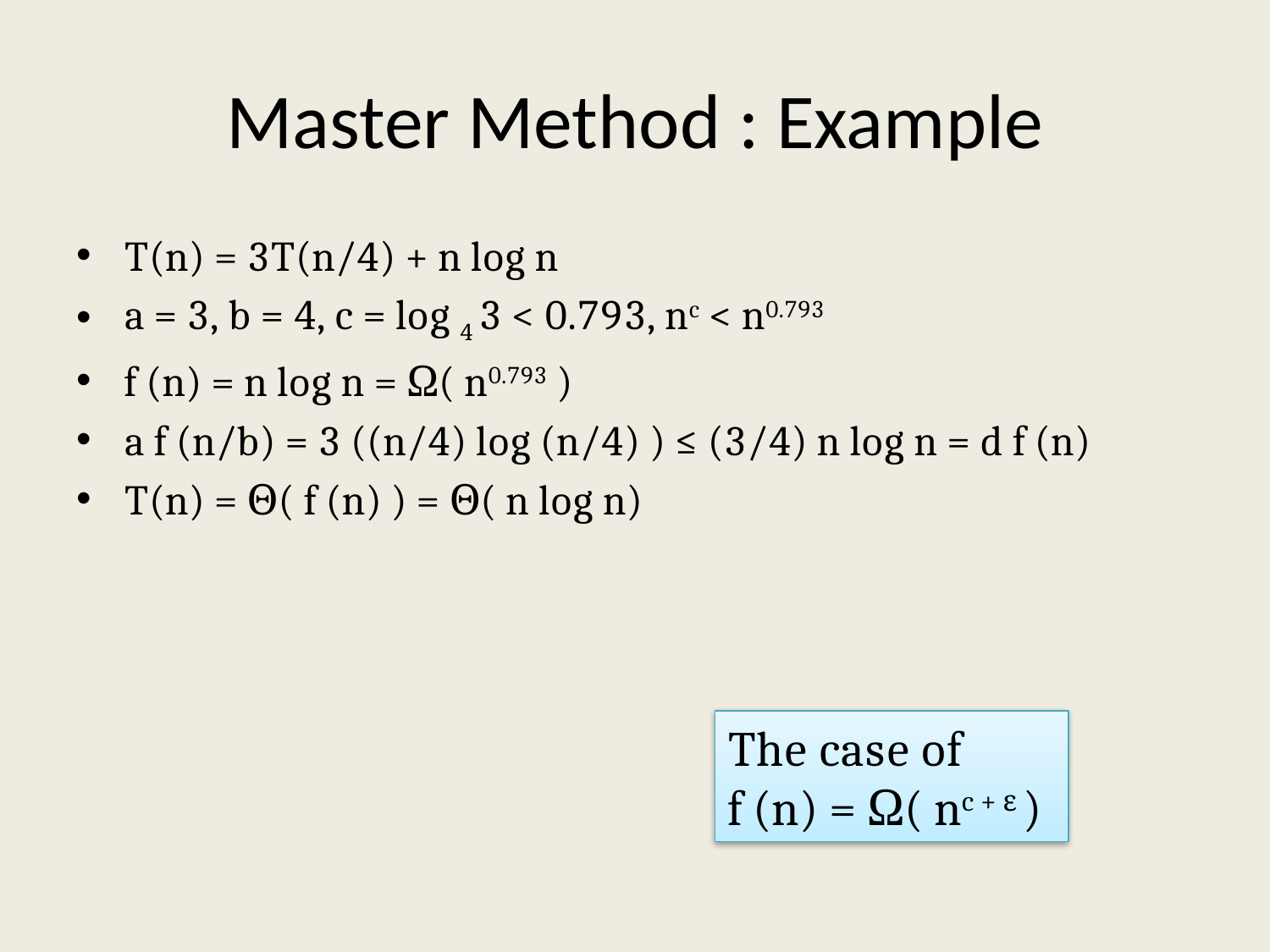

# Master Method : Example
T(n) = 3T(n/4) + n log n
a = 3, b = 4, c = log 4 3 < 0.793, nc < n0.793
f (n) = n log n = Ω( n0.793 )
a f (n/b) = 3 ((n/4) log (n/4) ) ≤ (3/4) n log n = d f (n)
T(n) = Θ( f (n) ) = Θ( n log n)
The case of
f (n) = Ω( nc + ε )